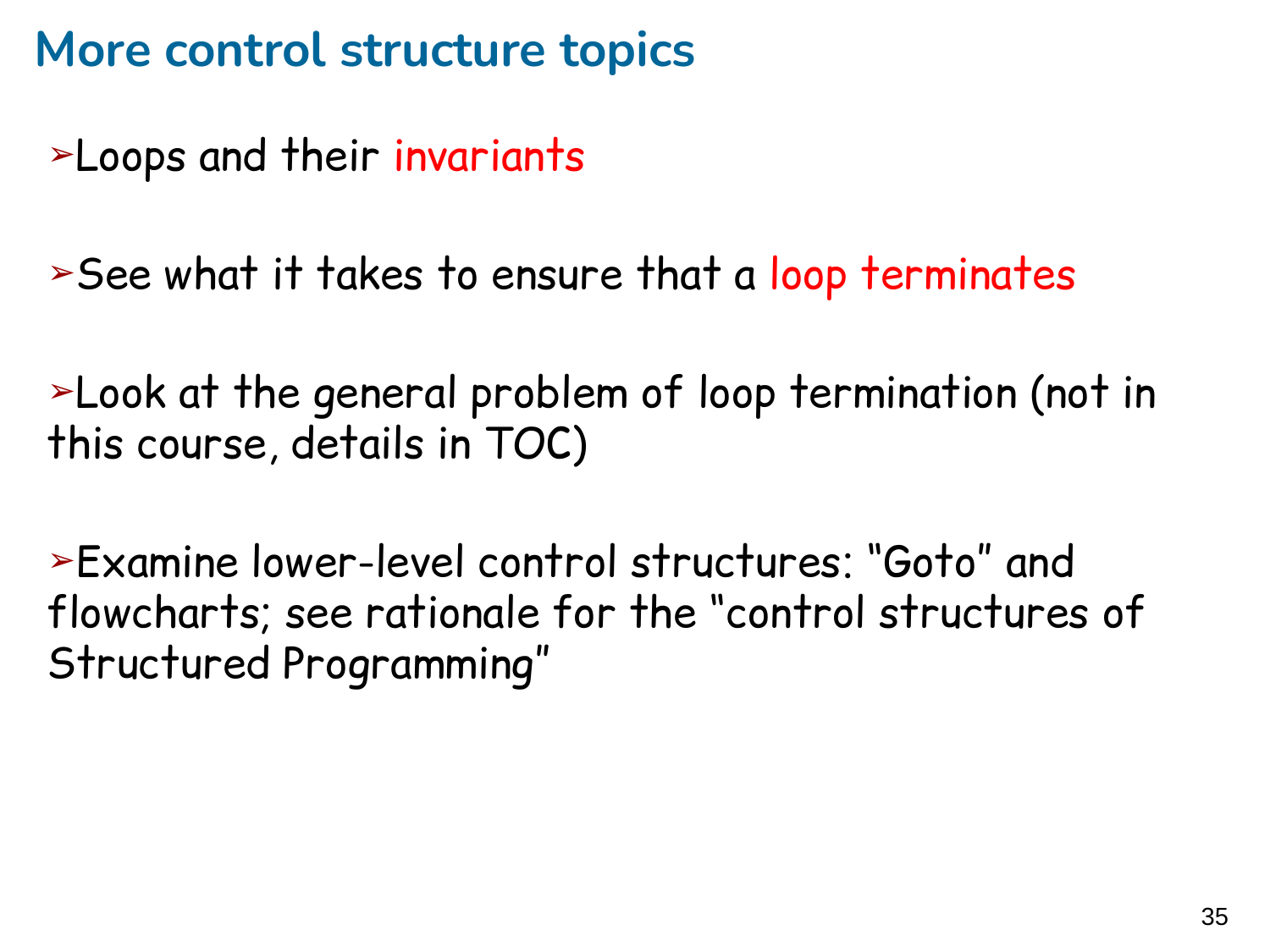

# More control structure topics
Loops and their invariants

See what it takes to ensure that a loop terminates

Look at the general problem of loop termination (not in this course, details in TOC)

Examine lower-level control structures: “Goto” and flowcharts; see rationale for the “control structures of Structured Programming”
35